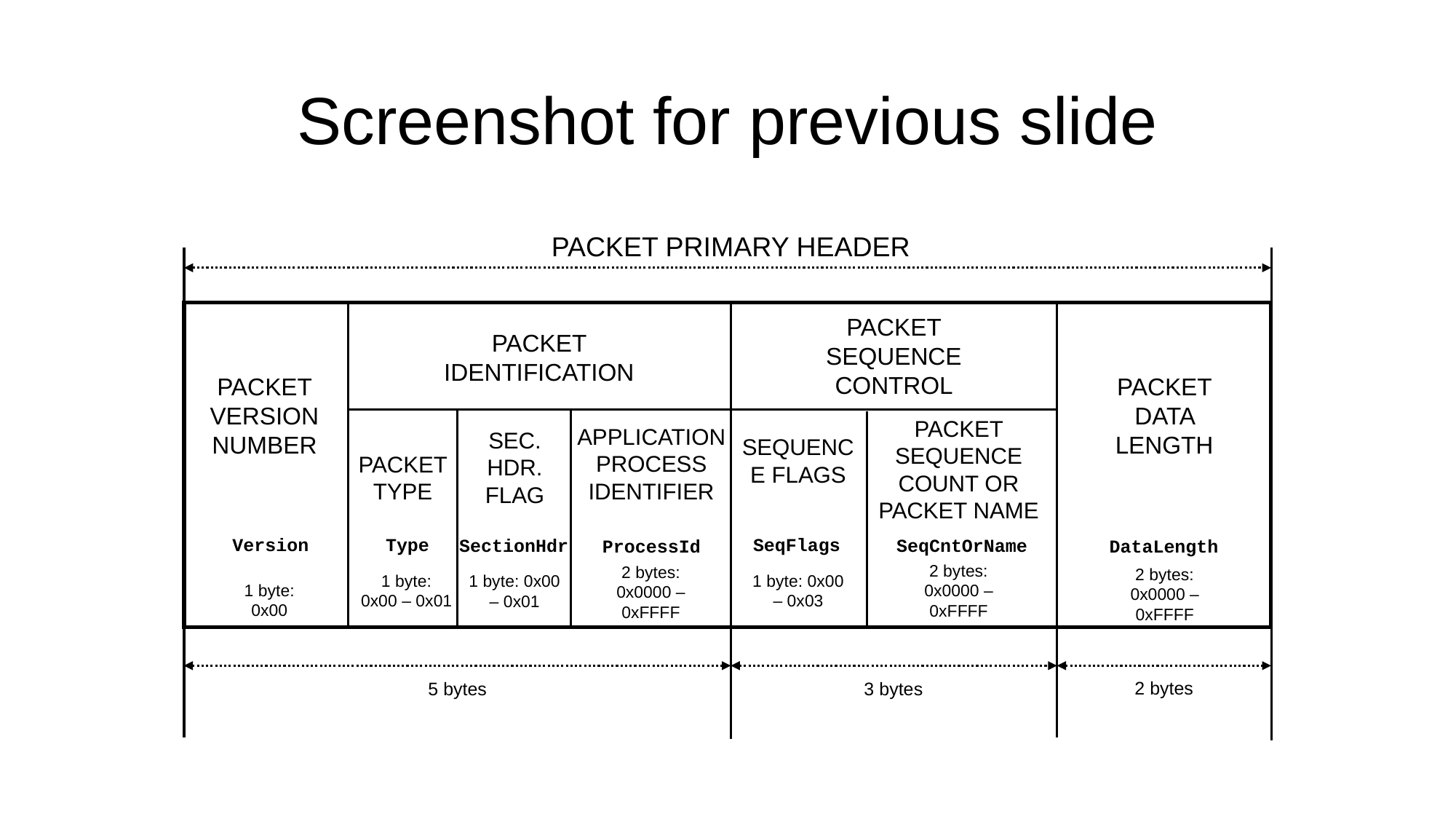

# Screenshot for previous slide
PACKET PRIMARY HEADER
3
PACKET SEQUENCE CONTROL
PACKET IDENTIFICATION
PACKET VERSION NUMBER
PACKET DATA LENGTH
PACKET SEQUENCE COUNT OR PACKET NAME
APPLICATION PROCESS IDENTIFIER
SEC. HDR. FLAG
SEQUENCE FLAGS
PACKET TYPE
Version
SeqFlags
Type
SectionHdr
SeqCntOrName
ProcessId
DataLength
1 byte: 0x00 – 0x03
2 bytes: 0x0000 – 0xFFFF
1 byte:
0x00 – 0x01
1 byte: 0x00 – 0x01
2 bytes:
0x0000 – 0xFFFF
2 bytes: 0x0000 – 0xFFFF
1 byte:
0x00
2 bytes
5 bytes
3 bytes